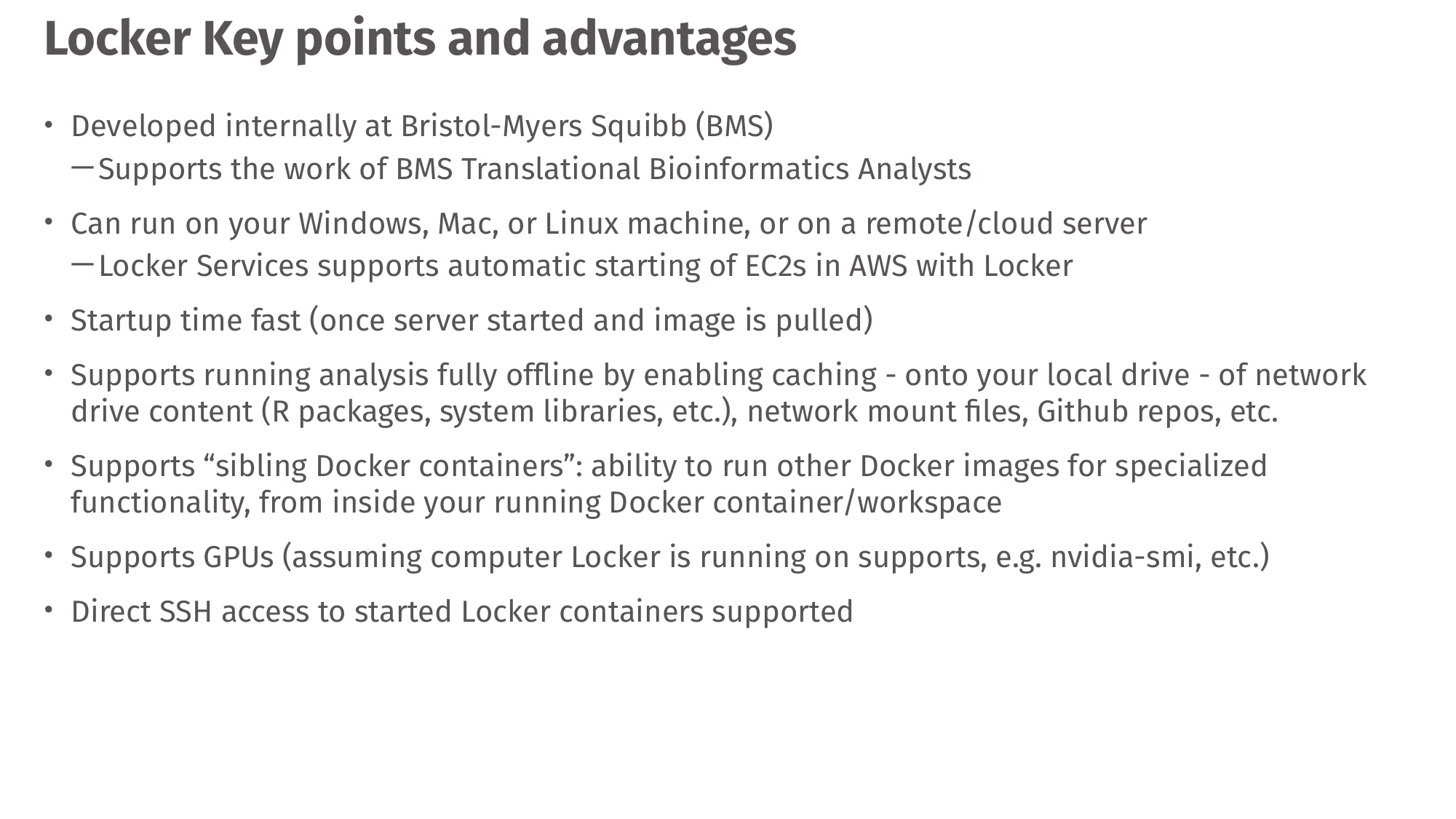

# Locker Key points and advantages
Developed internally at Bristol-Myers Squibb (BMS)
Supports the work of BMS Translational Bioinformatics Analysts
Can run on your Windows, Mac, or Linux machine, or on a remote/cloud server
Locker Services supports automatic starting of EC2s in AWS with Locker
Startup time fast (once server started and image is pulled)
Supports running analysis fully offline by enabling caching - onto your local drive - of network drive content (R packages, system libraries, etc.), network mount files, Github repos, etc.
Supports “sibling Docker containers”: ability to run other Docker images for specialized functionality, from inside your running Docker container/workspace
Supports GPUs (assuming computer Locker is running on supports, e.g. nvidia-smi, etc.)
Direct SSH access to started Locker containers supported
5